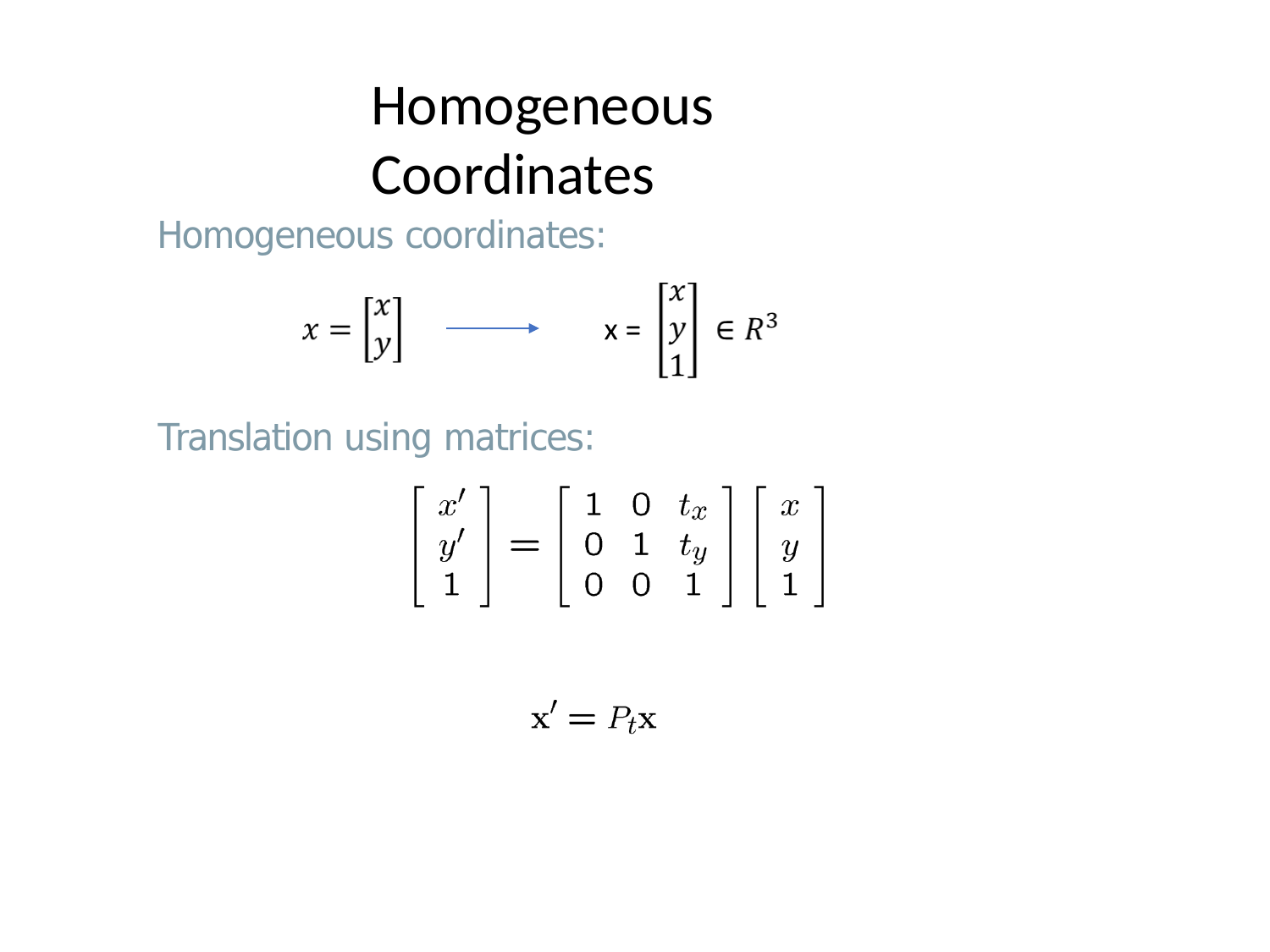

# Homogeneous Coordinates
Homogeneous coordinates:

Translation using matrices: